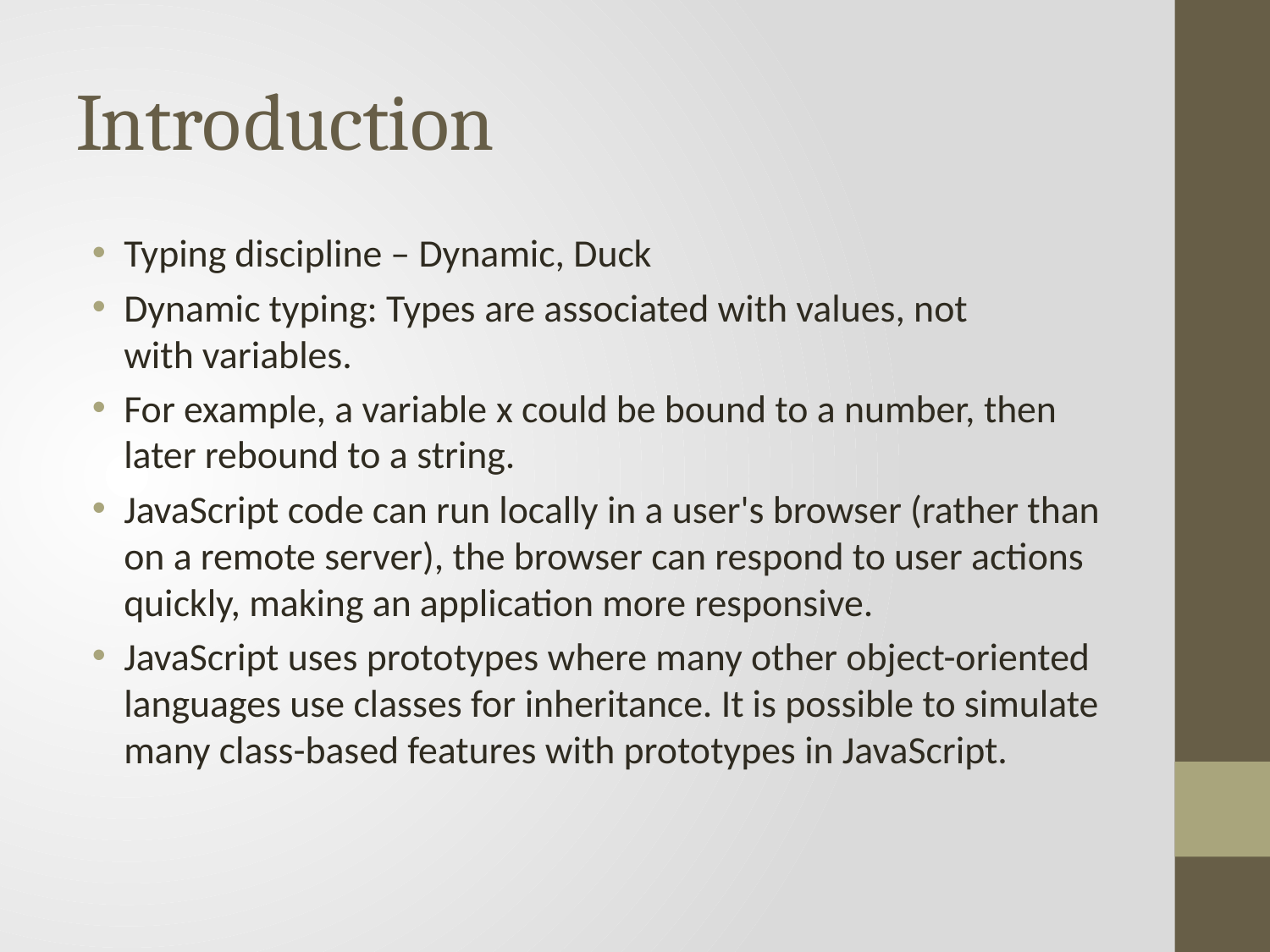

# Introduction
Typing discipline – Dynamic, Duck
Dynamic typing: Types are associated with values, not with variables.
For example, a variable x could be bound to a number, then later rebound to a string.
JavaScript code can run locally in a user's browser (rather than on a remote server), the browser can respond to user actions quickly, making an application more responsive.
JavaScript uses prototypes where many other object-oriented languages use classes for inheritance. It is possible to simulate many class-based features with prototypes in JavaScript.